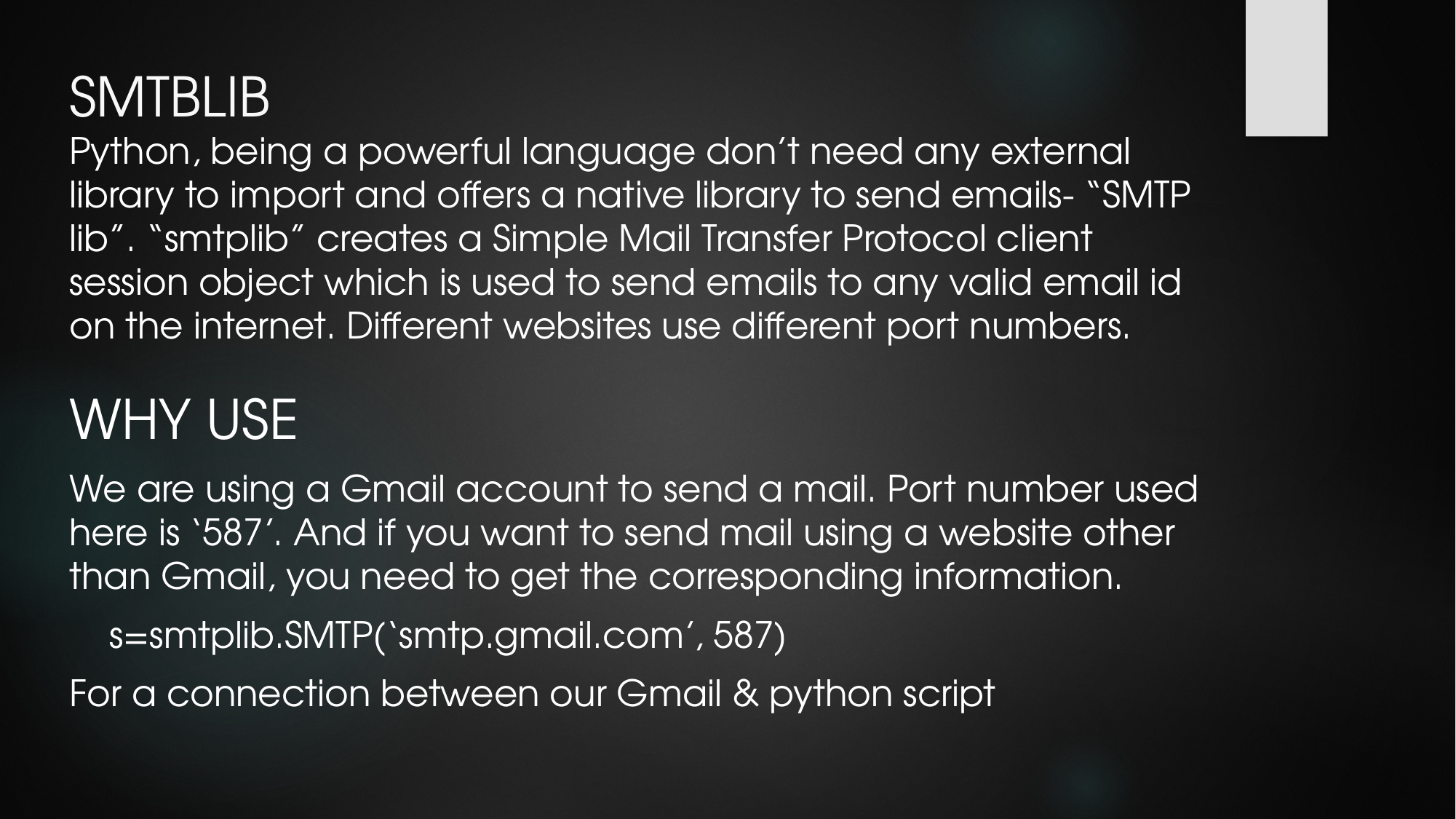

# SMTBLIB Python, being a powerful language don’t need any external library to import and offers a native library to send emails- “SMTP lib”. “smtplib” creates a Simple Mail Transfer Protocol client session object which is used to send emails to any valid email id on the internet. Different websites use different port numbers.
WHY USE
We are using a Gmail account to send a mail. Port number used here is ‘587’. And if you want to send mail using a website other than Gmail, you need to get the corresponding information.
    s=smtplib.SMTP(‘smtp.gmail.com’, 587)
For a connection between our Gmail & python script